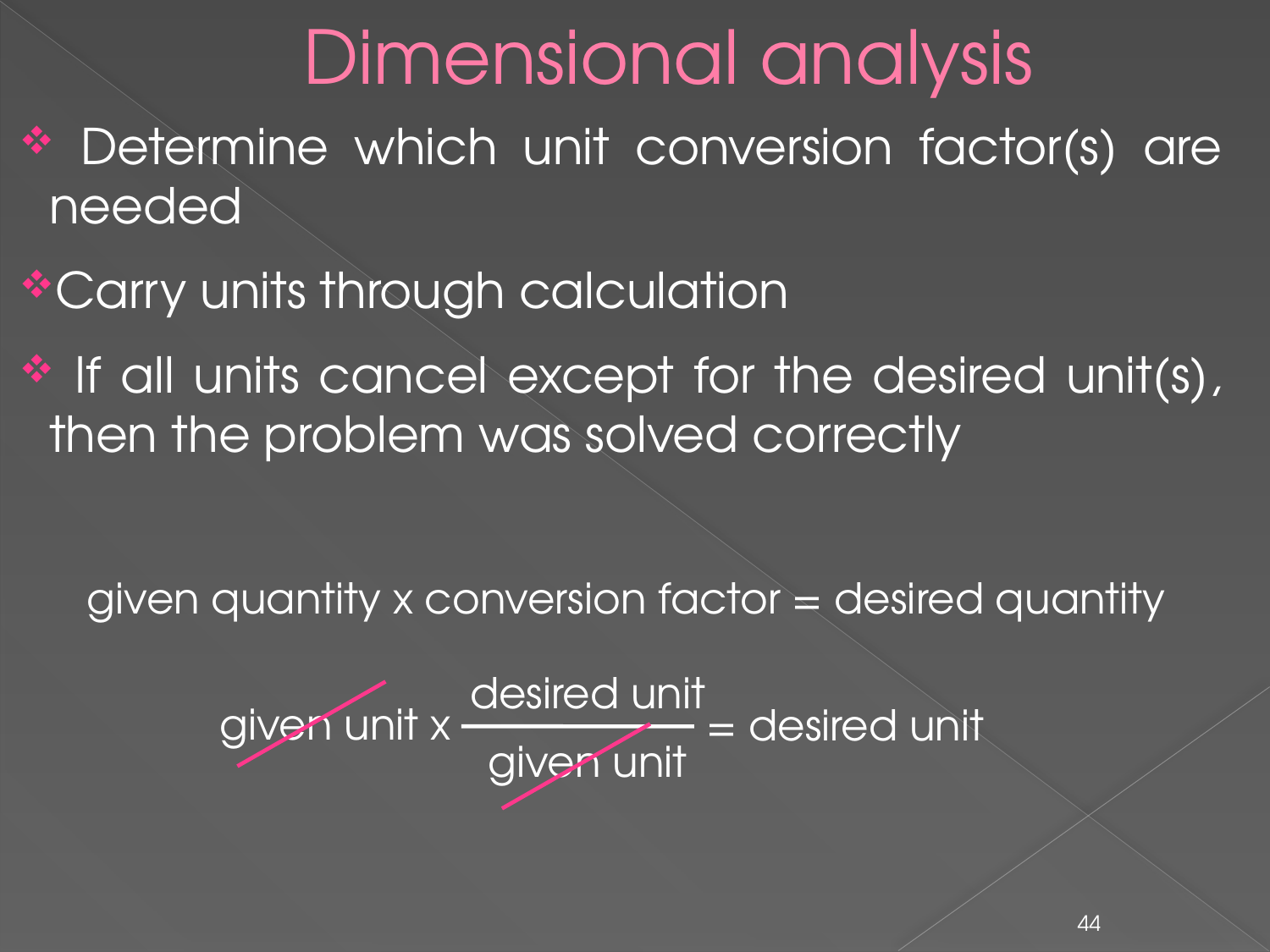

Dimensional analysis
 Determine which unit conversion factor(s) are needed

Carry units through calculation

 If all units cancel except for the desired unit(s), then the problem was solved correctly
given quantity x conversion factor = desired quantity
desired unit

given unit

given unit x
= desired unit

44